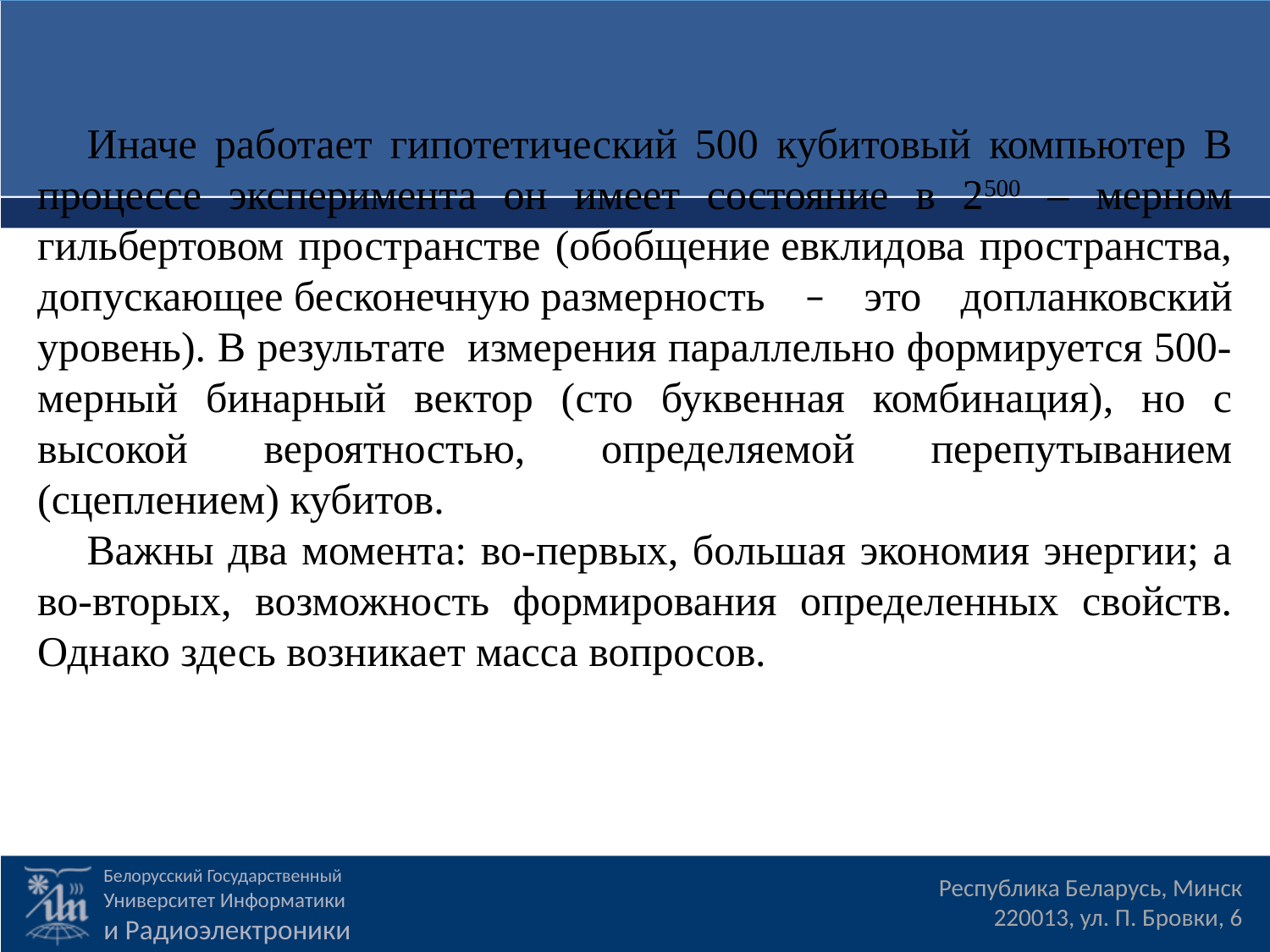

Иначе работает гипотетический 500 кубитовый компьютер В процессе эксперимента он имеет состояние в 2500 – мерном гильбертовом пространстве (обобщение евклидова пространства, допускающее бесконечную размерность – это допланковский уровень). В результате  измерения параллельно формируется 500-мерный бинарный вектор (сто буквенная комбинация), но с высокой вероятностью, определяемой перепутыванием (сцеплением) кубитов.
Важны два момента: во-первых, большая экономия энергии; а во-вторых, возможность формирования определенных свойств. Однако здесь возникает масса вопросов.